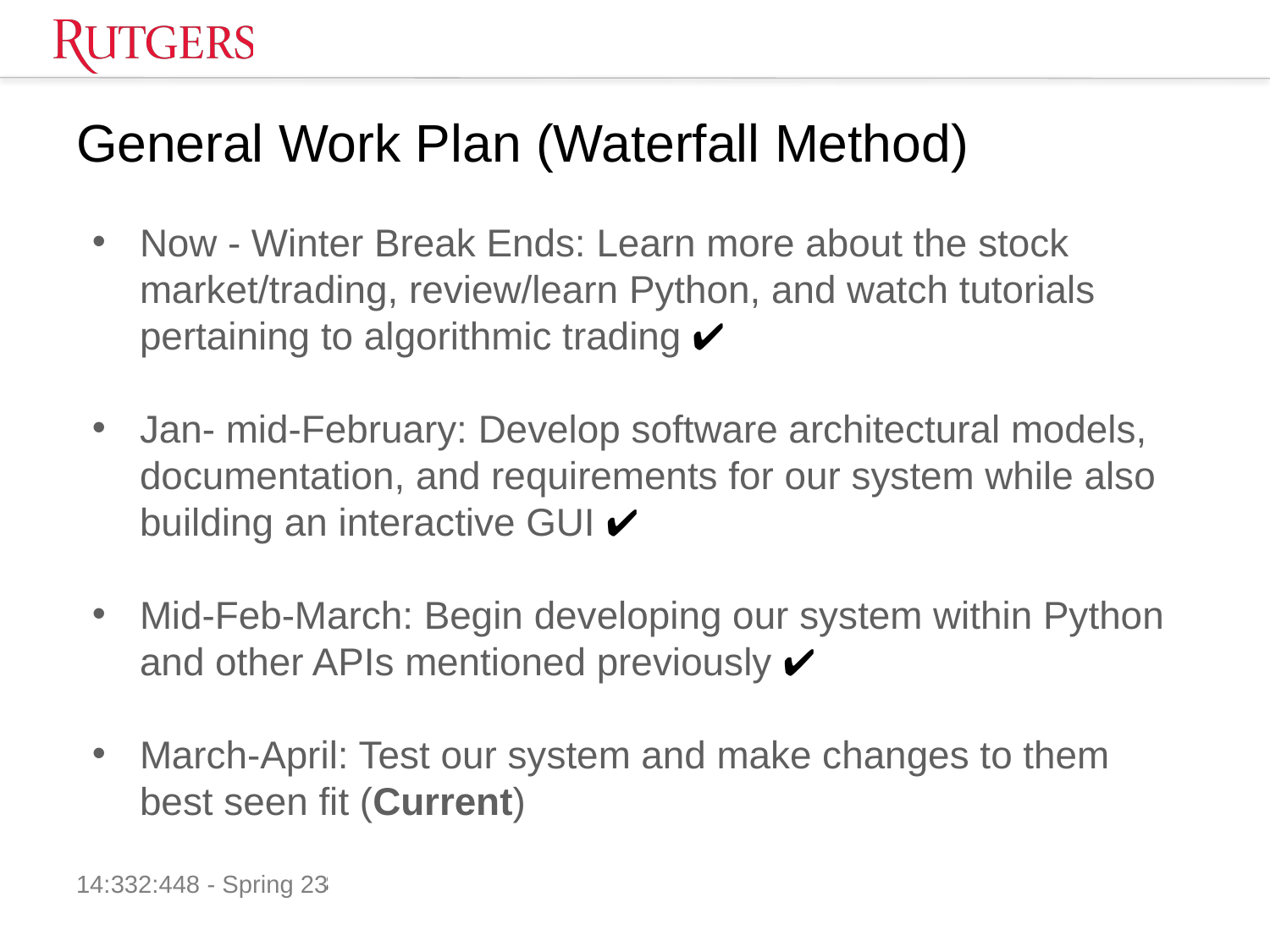

# General Work Plan (Waterfall Method)
Now - Winter Break Ends: Learn more about the stock market/trading, review/learn Python, and watch tutorials pertaining to algorithmic trading ✔️

Jan- mid-February: Develop software architectural models, documentation, and requirements for our system while also building an interactive GUI ✔️

Mid-Feb-March: Begin developing our system within Python and other APIs mentioned previously ✔️

March-April: Test our system and make changes to them best seen fit (Current)

14:332:448 - Spring 23